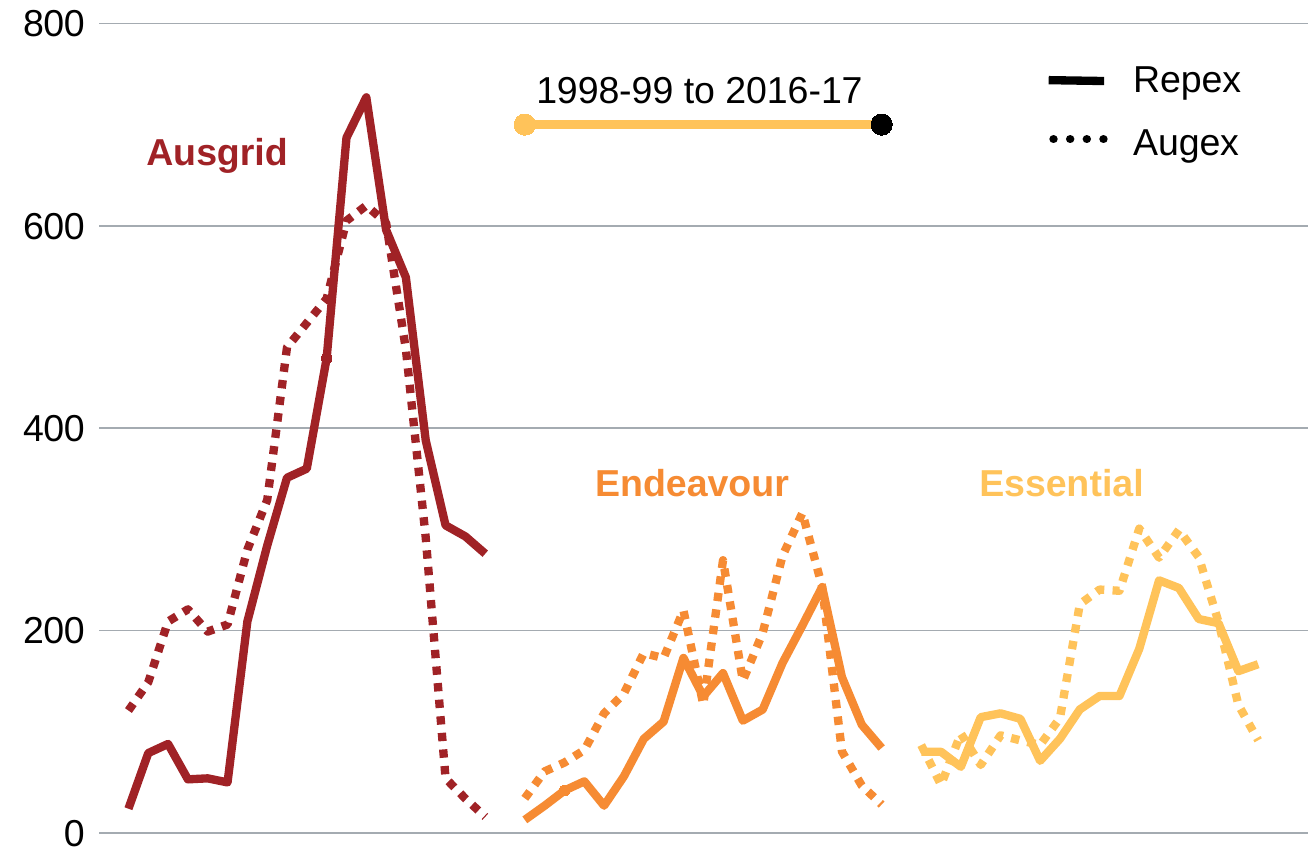

### Chart

| Category | Ausgrid-repex | Endeavour-repex | #REF! |  | #REF! | #REF! | Essential-repex | Ausgrid-augex | Endeavour-augex | Essential-augex | #REF! | #REF! |
|---|---|---|---|---|---|---|---|---|---|---|---|---|
Repex

Augex
1998-99 to 2016-17
Ausgrid
Endeavour
Essential